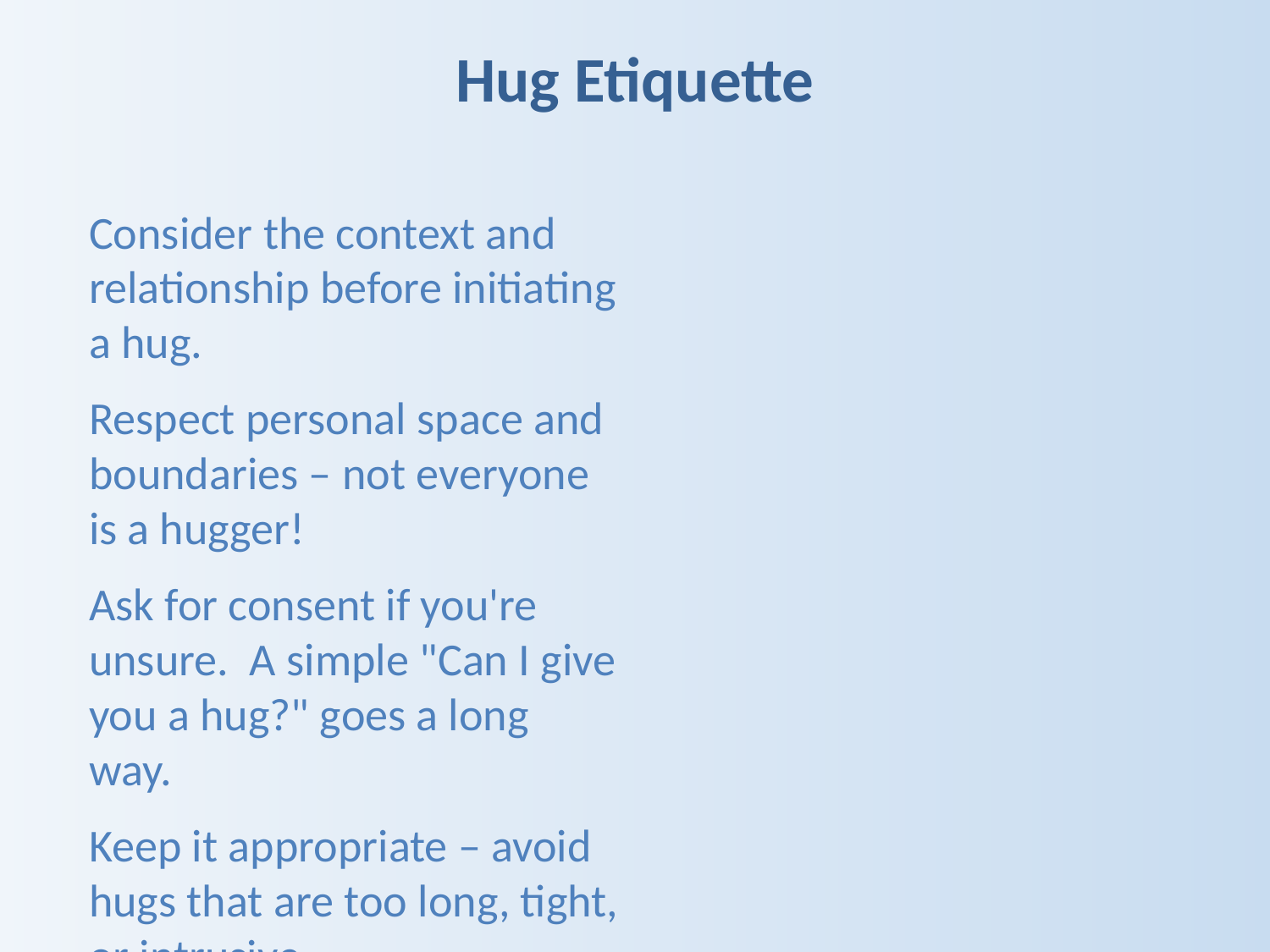

Hug Etiquette
Consider the context and relationship before initiating a hug.
Respect personal space and boundaries – not everyone is a hugger!
Ask for consent if you're unsure.  A simple "Can I give you a hug?" goes a long way.
Keep it appropriate – avoid hugs that are too long, tight, or intrusive.